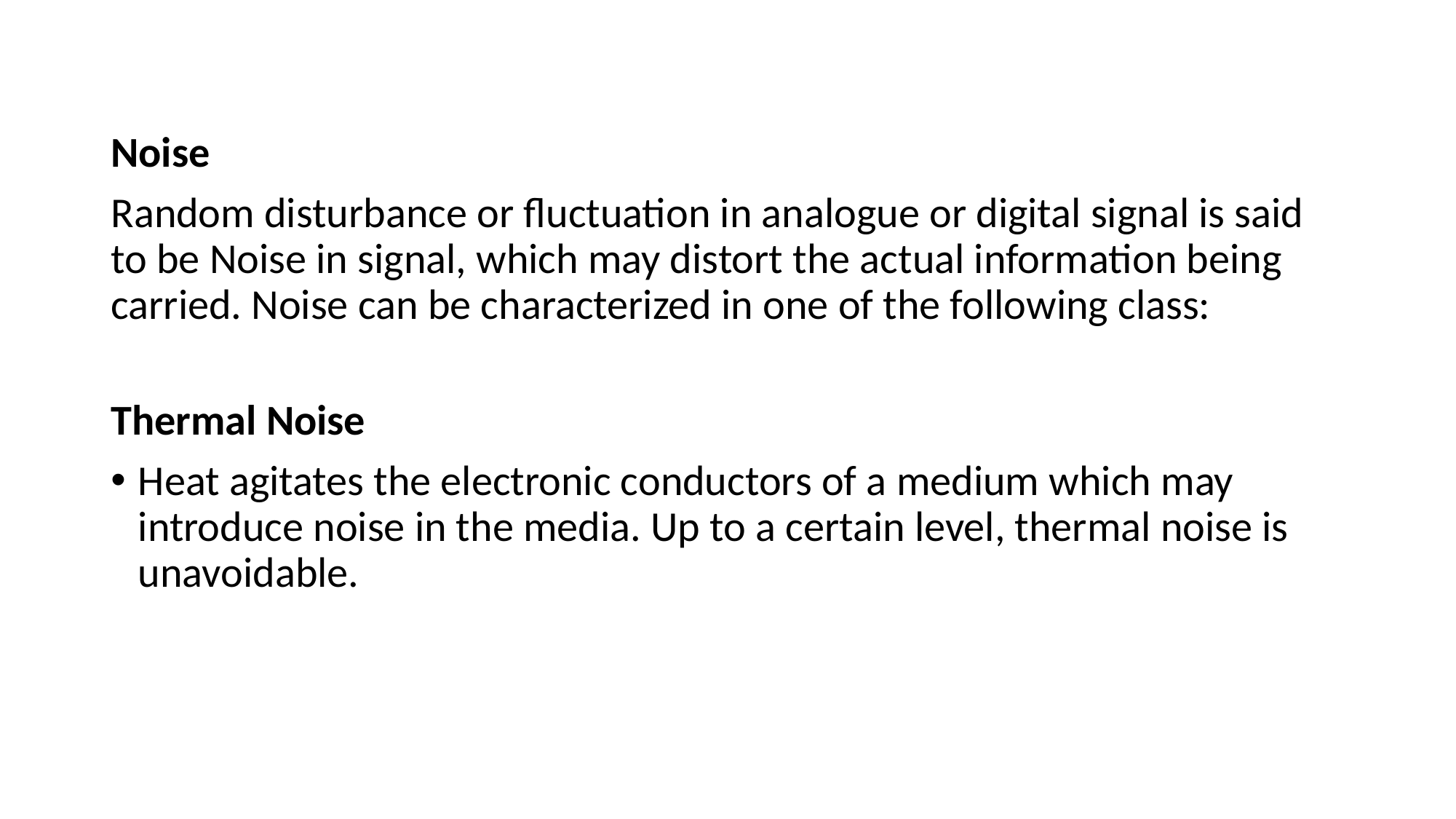

Noise
Random disturbance or fluctuation in analogue or digital signal is said to be Noise in signal, which may distort the actual information being carried. Noise can be characterized in one of the following class:

Thermal Noise
Heat agitates the electronic conductors of a medium which may introduce noise in the media. Up to a certain level, thermal noise is unavoidable.